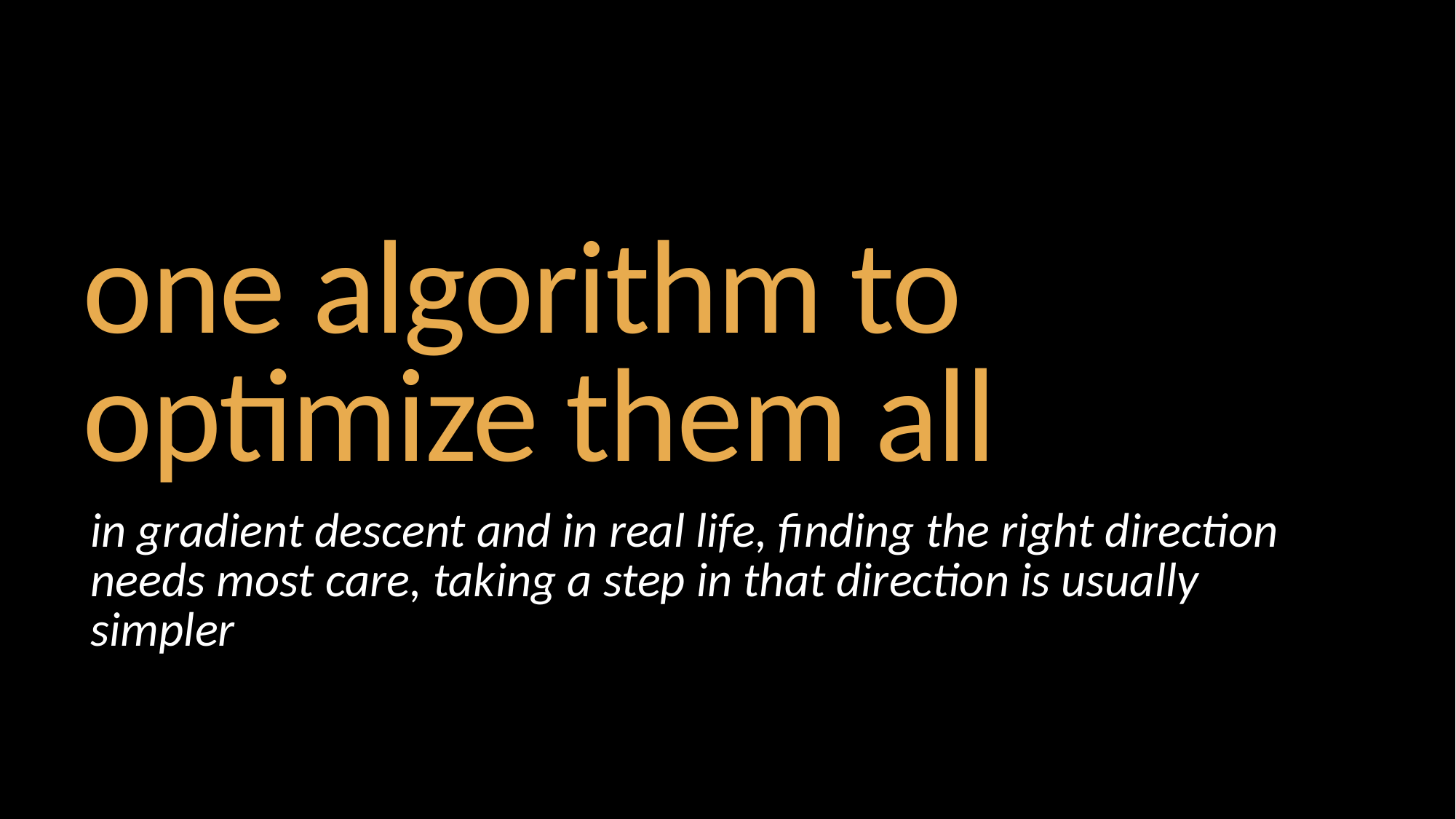

# one algorithm to optimize them all
in gradient descent and in real life, finding the right direction needs most care, taking a step in that direction is usually simpler